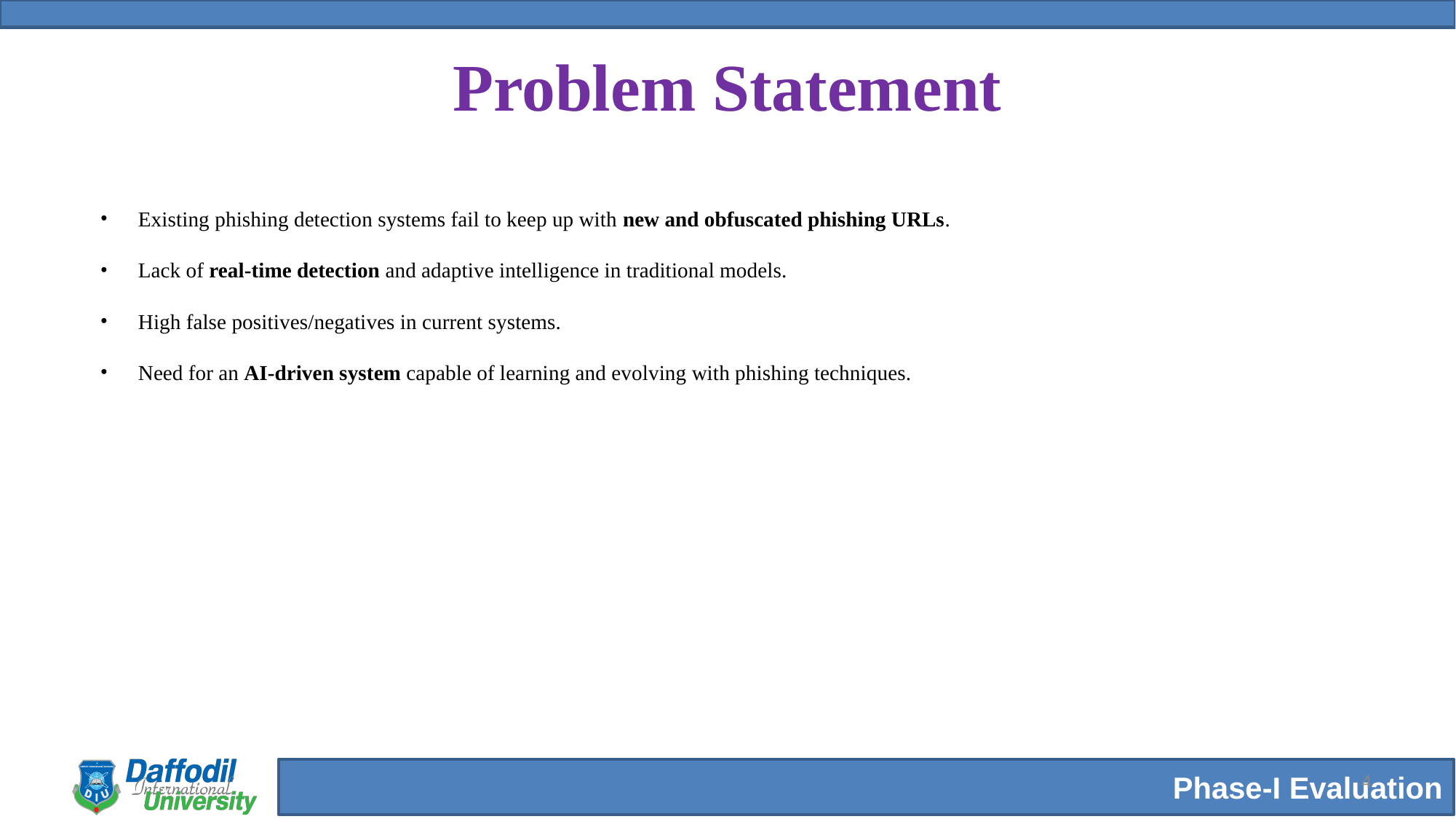

# Problem Statement
Existing phishing detection systems fail to keep up with new and obfuscated phishing URLs.
Lack of real-time detection and adaptive intelligence in traditional models.
High false positives/negatives in current systems.
Need for an AI-driven system capable of learning and evolving with phishing techniques.

4